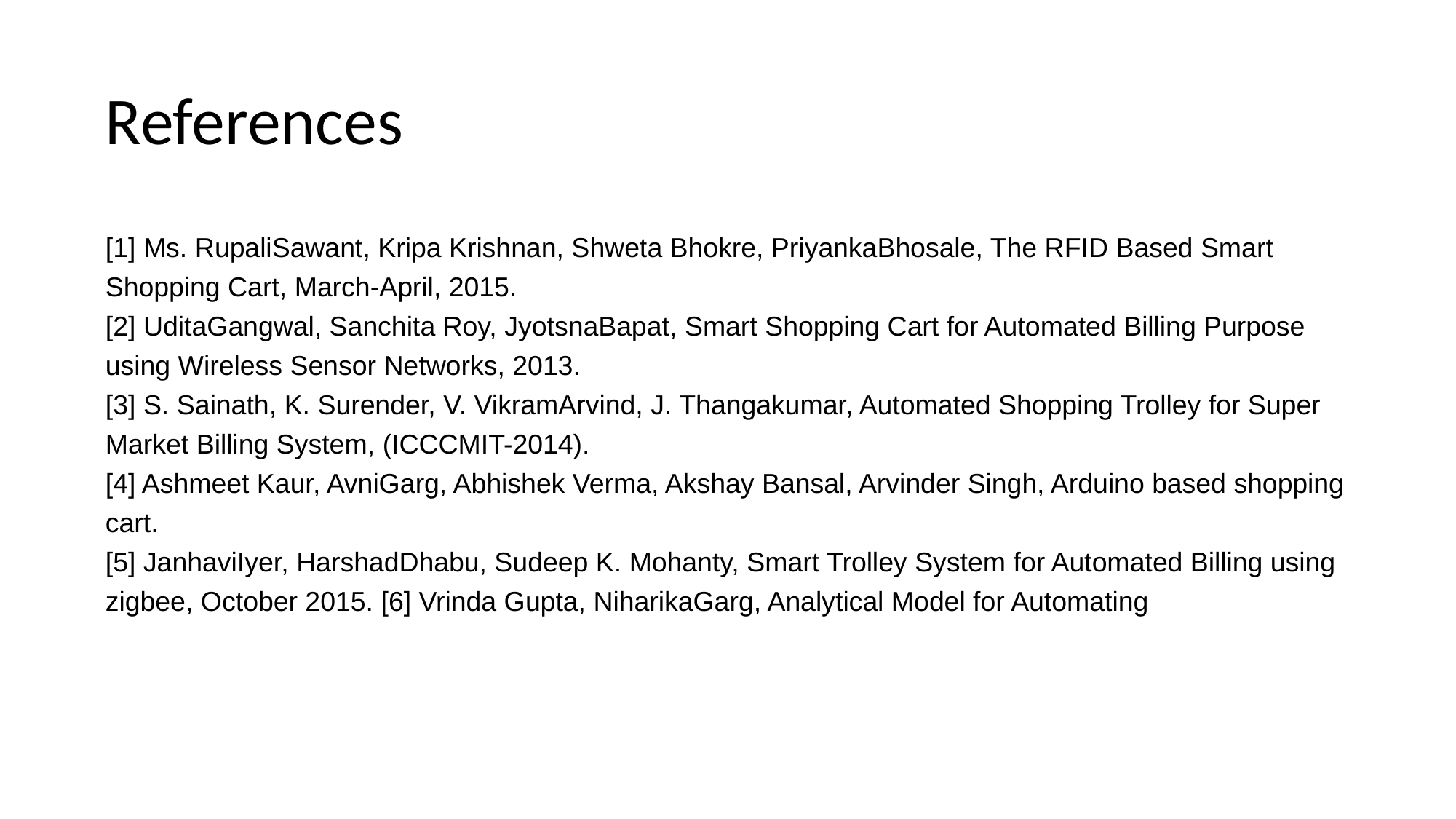

# References
[1] Ms. RupaliSawant, Kripa Krishnan, Shweta Bhokre, PriyankaBhosale, The RFID Based Smart Shopping Cart, March-April, 2015.
[2] UditaGangwal, Sanchita Roy, JyotsnaBapat, Smart Shopping Cart for Automated Billing Purpose using Wireless Sensor Networks, 2013.
[3] S. Sainath, K. Surender, V. VikramArvind, J. Thangakumar, Automated Shopping Trolley for Super Market Billing System, (ICCCMIT-2014).
[4] Ashmeet Kaur, AvniGarg, Abhishek Verma, Akshay Bansal, Arvinder Singh, Arduino based shopping cart.
[5] JanhaviIyer, HarshadDhabu, Sudeep K. Mohanty, Smart Trolley System for Automated Billing using zigbee, October 2015. [6] Vrinda Gupta, NiharikaGarg, Analytical Model for Automating